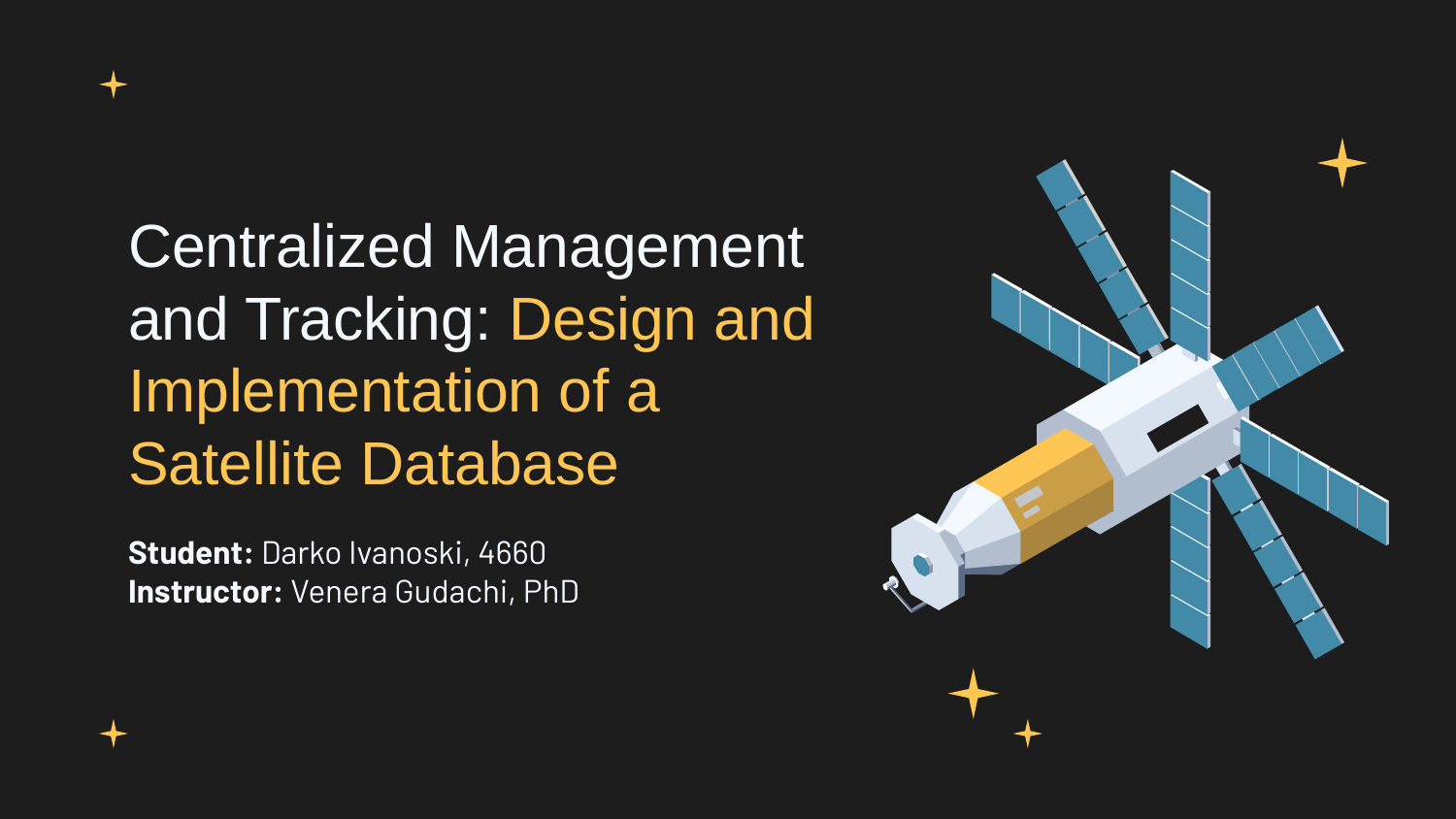

# Centralized Management and Tracking: Design and Implementation of a Satellite Database
Student: Darko Ivanoski, 4660
Instructor: Venera Gudachi, PhD